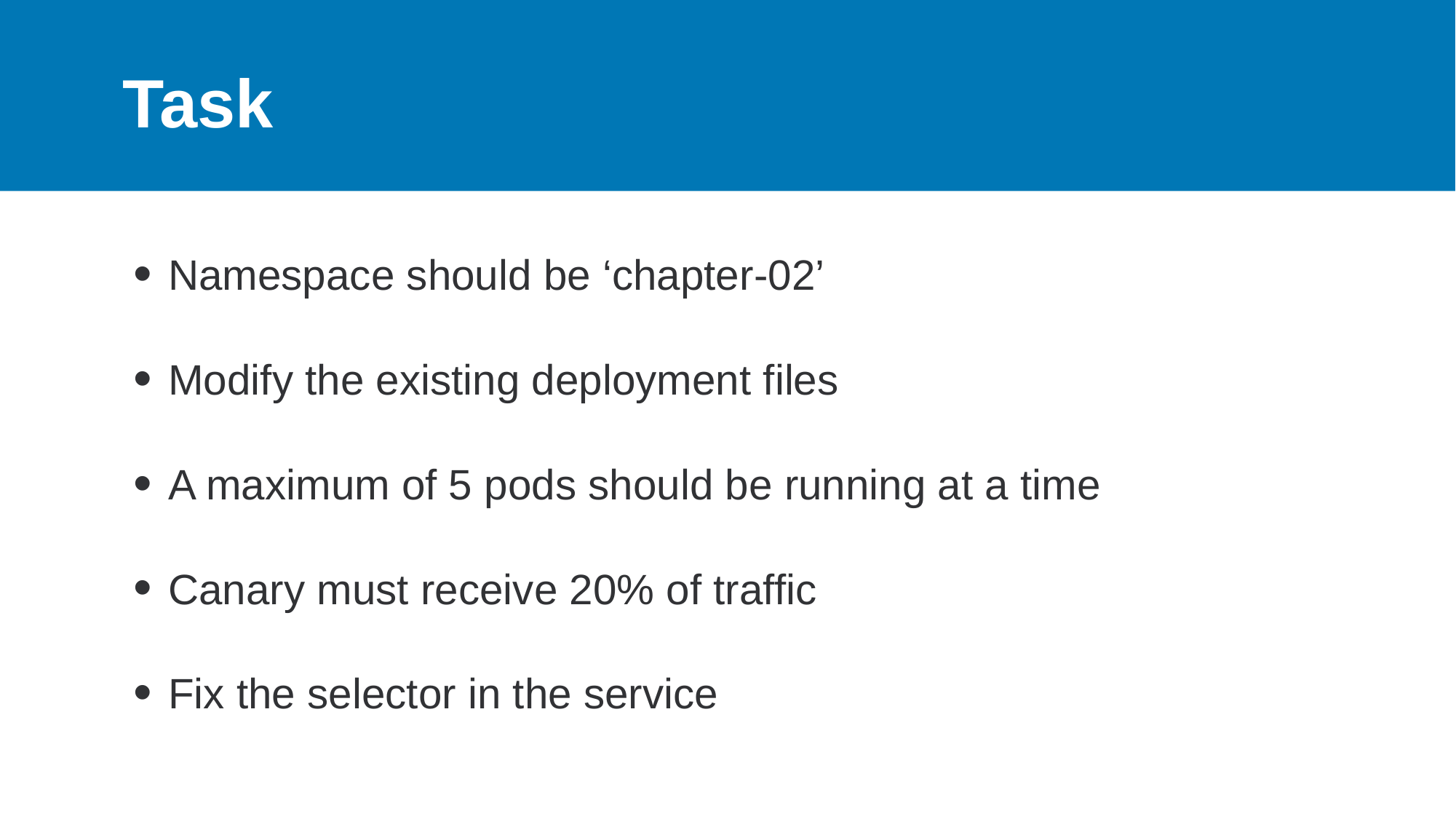

# Task
Namespace should be ‘chapter-02’
Modify the existing deployment files
A maximum of 5 pods should be running at a time
Canary must receive 20% of traffic
Fix the selector in the service